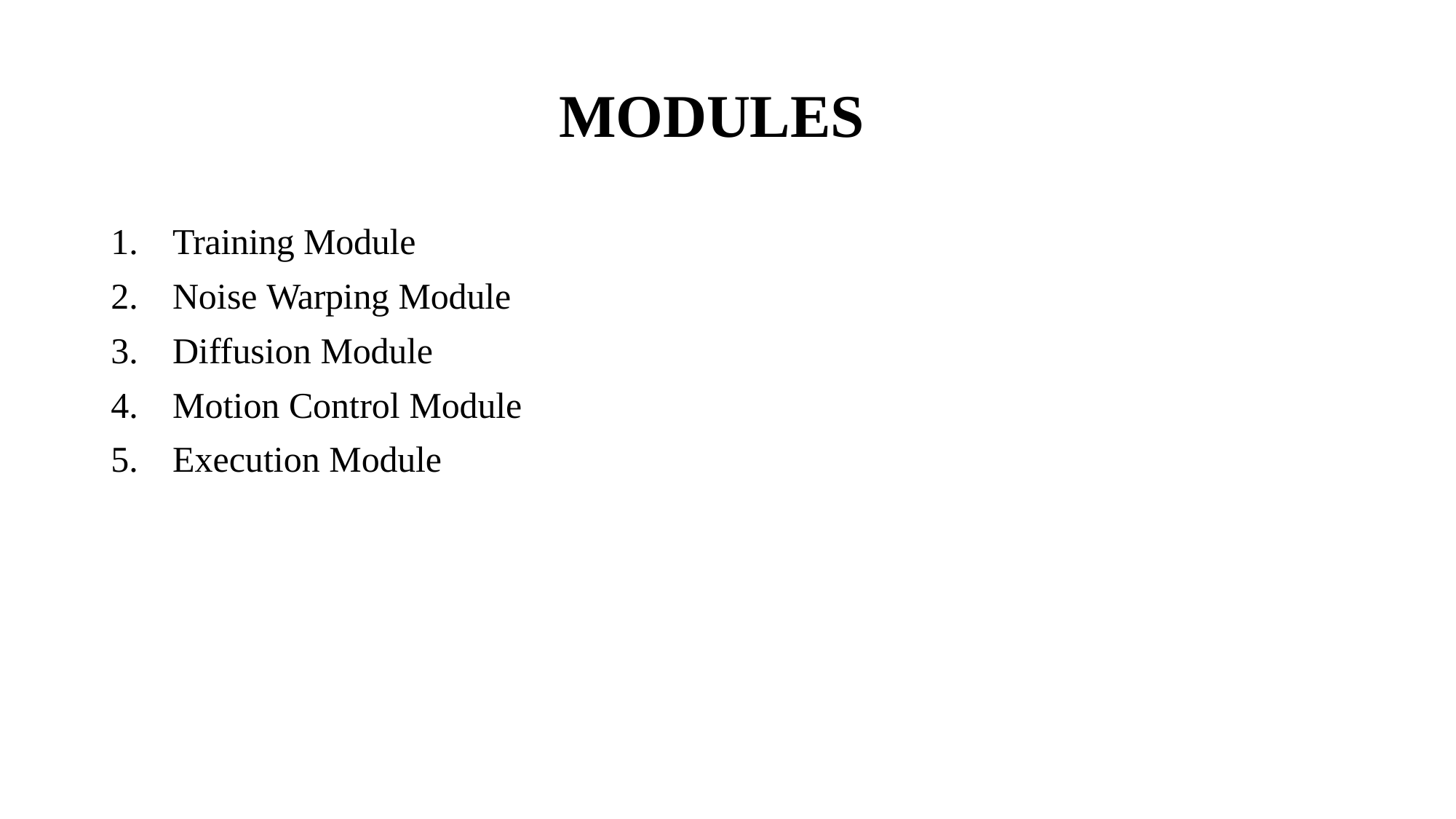

# MODULES
Training Module
Noise Warping Module
Diffusion Module
Motion Control Module
Execution Module